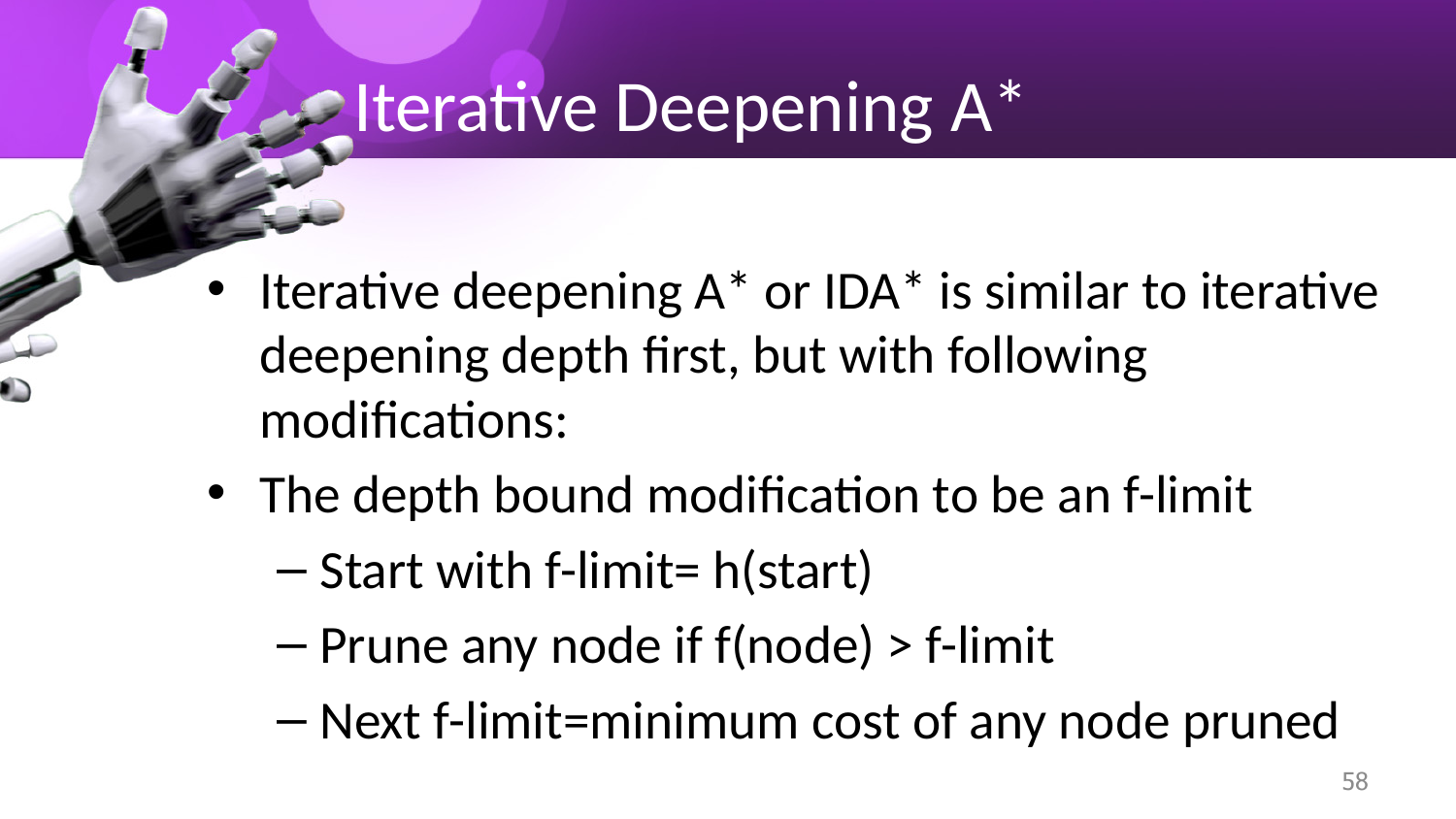

# Iterative Deepening A*
Iterative deepening A* or IDA* is similar to iterative deepening depth first, but with following modifications:
The depth bound modification to be an f-limit
Start with f-limit= h(start)
Prune any node if f(node) > f-limit
Next f-limit=minimum cost of any node pruned
58